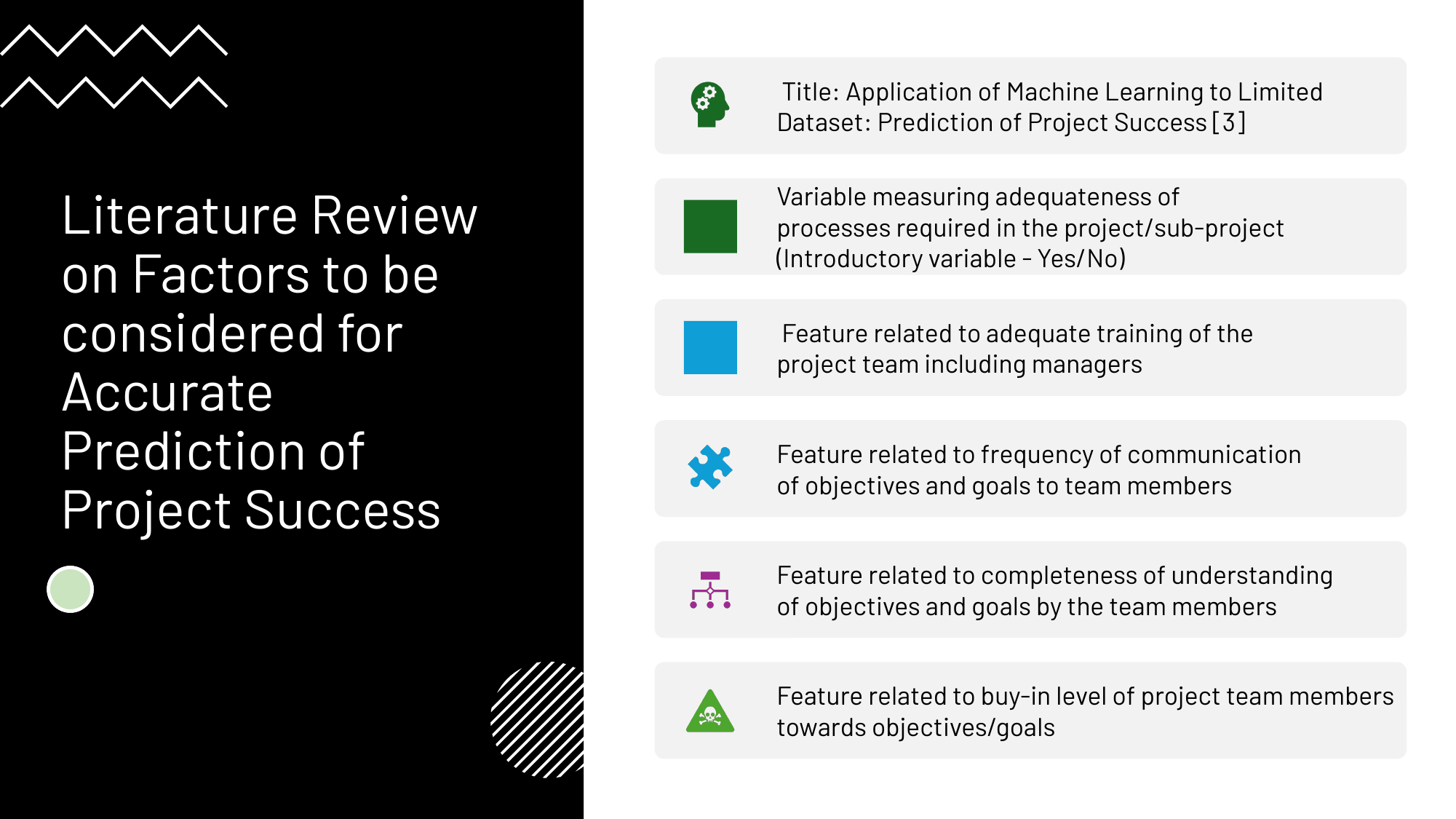

Title: Application of Machine Learning to Limited Dataset: Prediction of Project Success [3]
Variable measuring adequateness of processes required in the project/sub-project (Introductory variable - Yes/No)
 Feature related to adequate training of the project team including managers
Feature related to frequency of communication of objectives and goals to team members
Feature related to completeness of understanding of objectives and goals by the team members
Feature related to buy-in level of project team members towards objectives/goals
# Literature Review on Factors to be considered for Accurate Prediction of Project Success